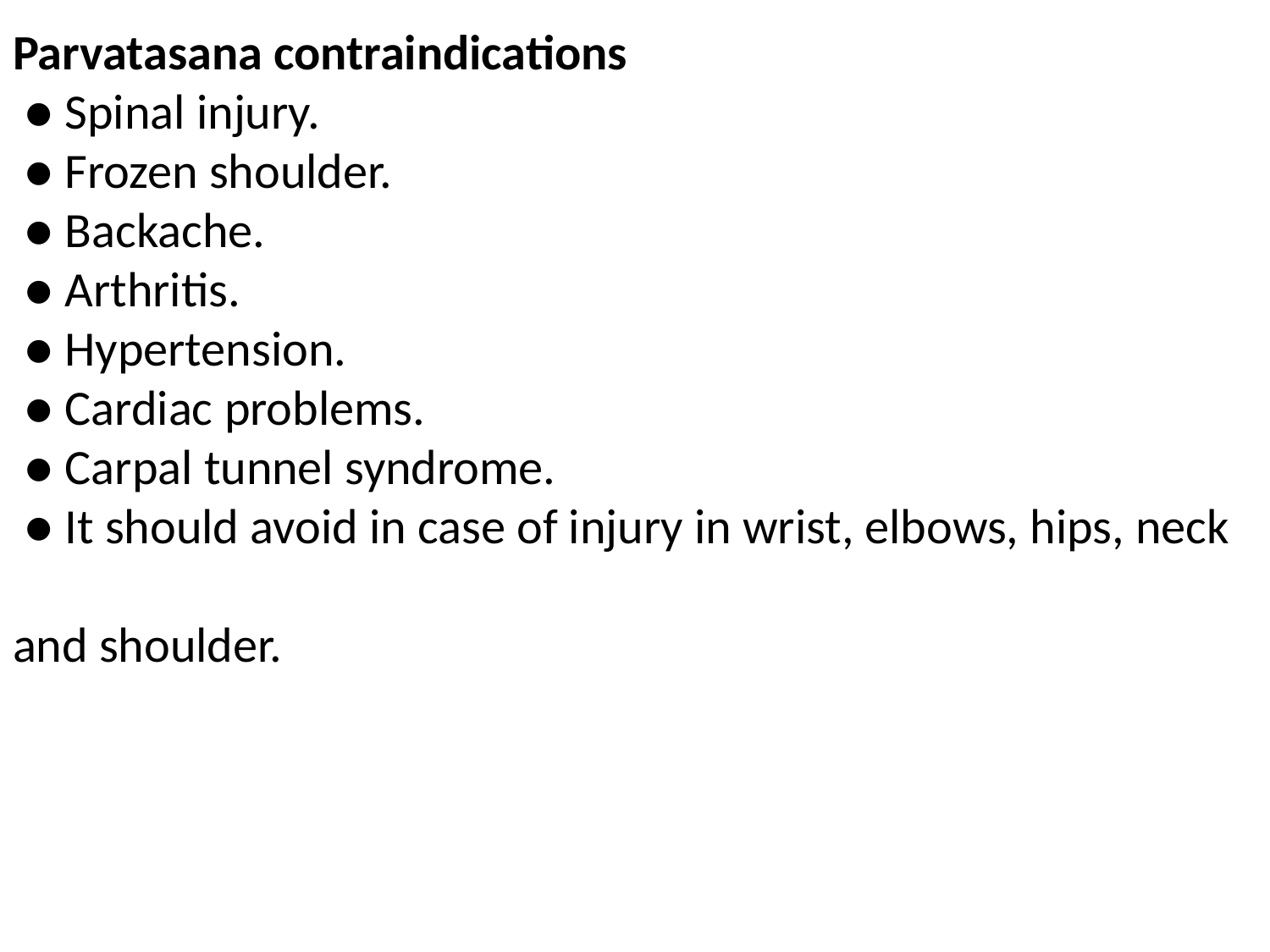

# Parvatasana contraindications ● Spinal injury. ● Frozen shoulder. ● Backache. ● Arthritis. ● Hypertension. ● Cardiac problems. ● Carpal tunnel syndrome. ● It should avoid in case of injury in wrist, elbows, hips, neck and shoulder.